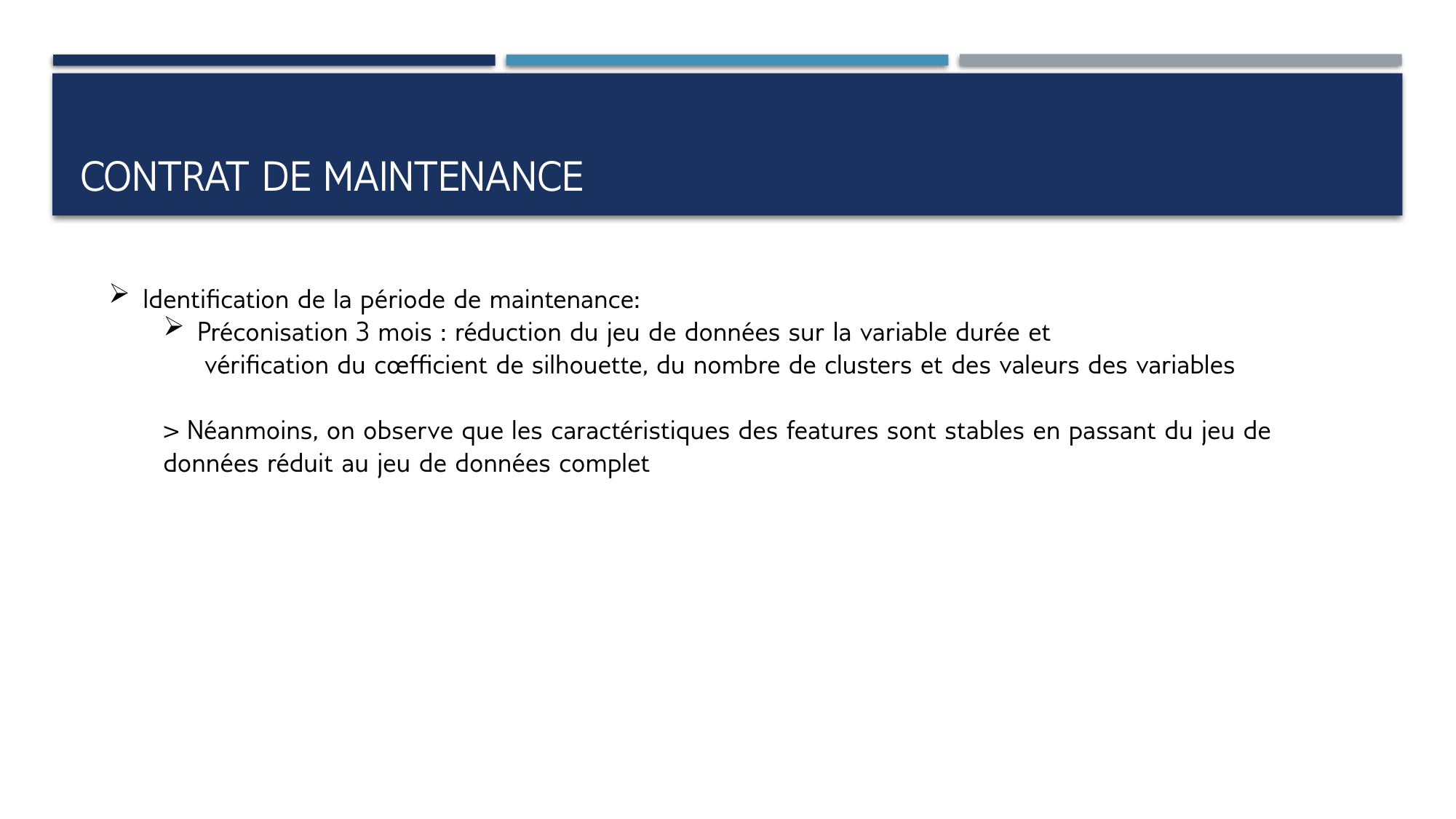

# Contrat de maintenance
Identification de la période de maintenance:
Préconisation 3 mois : réduction du jeu de données sur la variable durée et
     vérification du coefficient de silhouette, du nombre de clusters et des valeurs des variables

> Néanmoins, on observe que les caractéristiques des features sont stables en passant du jeu de données réduit au jeu de données complet